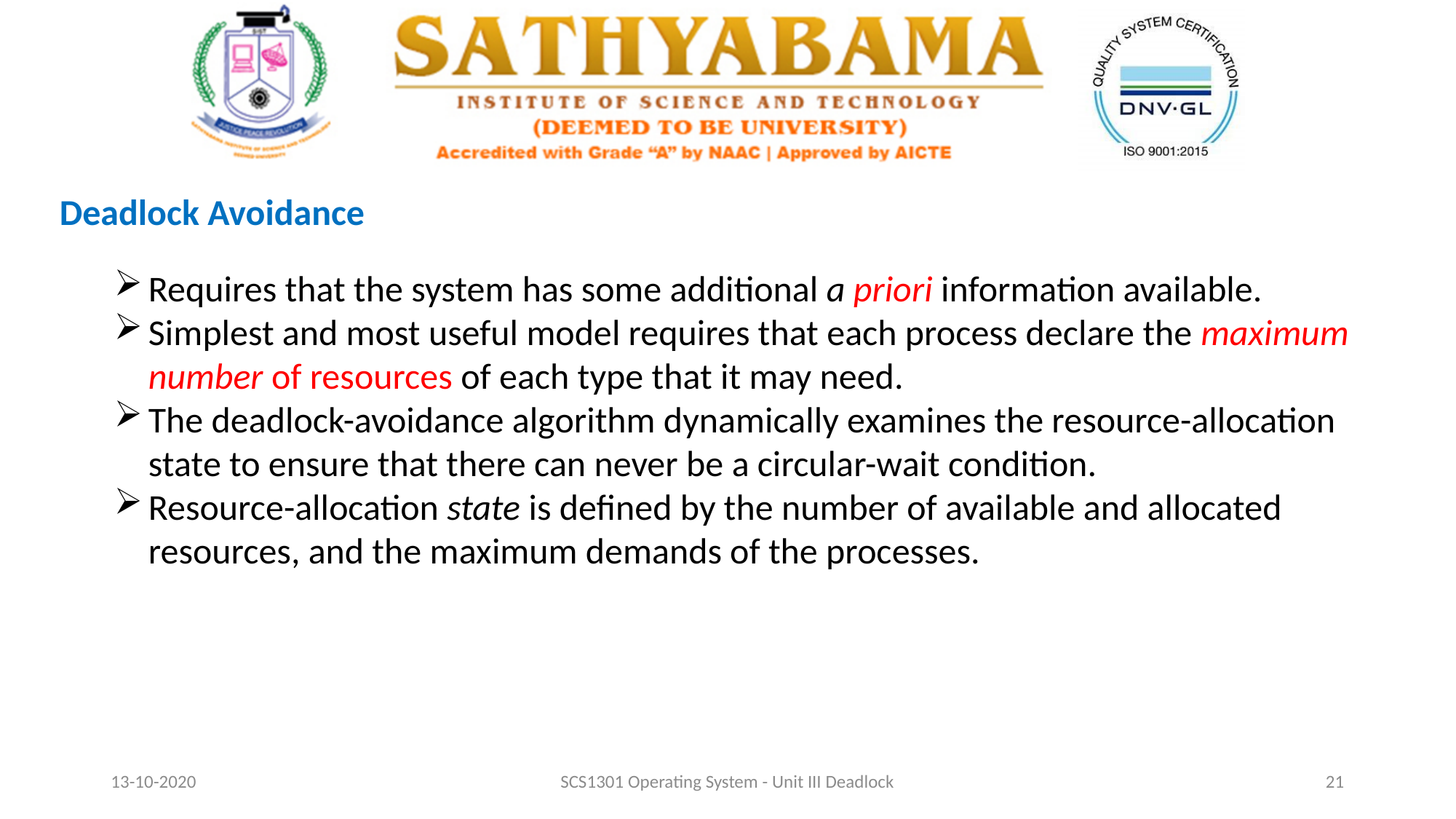

Deadlock Avoidance

Requires that the system has some additional a priori information available.
Simplest and most useful model requires that each process declare the maximum number of resources of each type that it may need.
The deadlock-avoidance algorithm dynamically examines the resource-allocation state to ensure that there can never be a circular-wait condition.
Resource-allocation state is defined by the number of available and allocated resources, and the maximum demands of the processes.
13-10-2020
SCS1301 Operating System - Unit III Deadlock
21